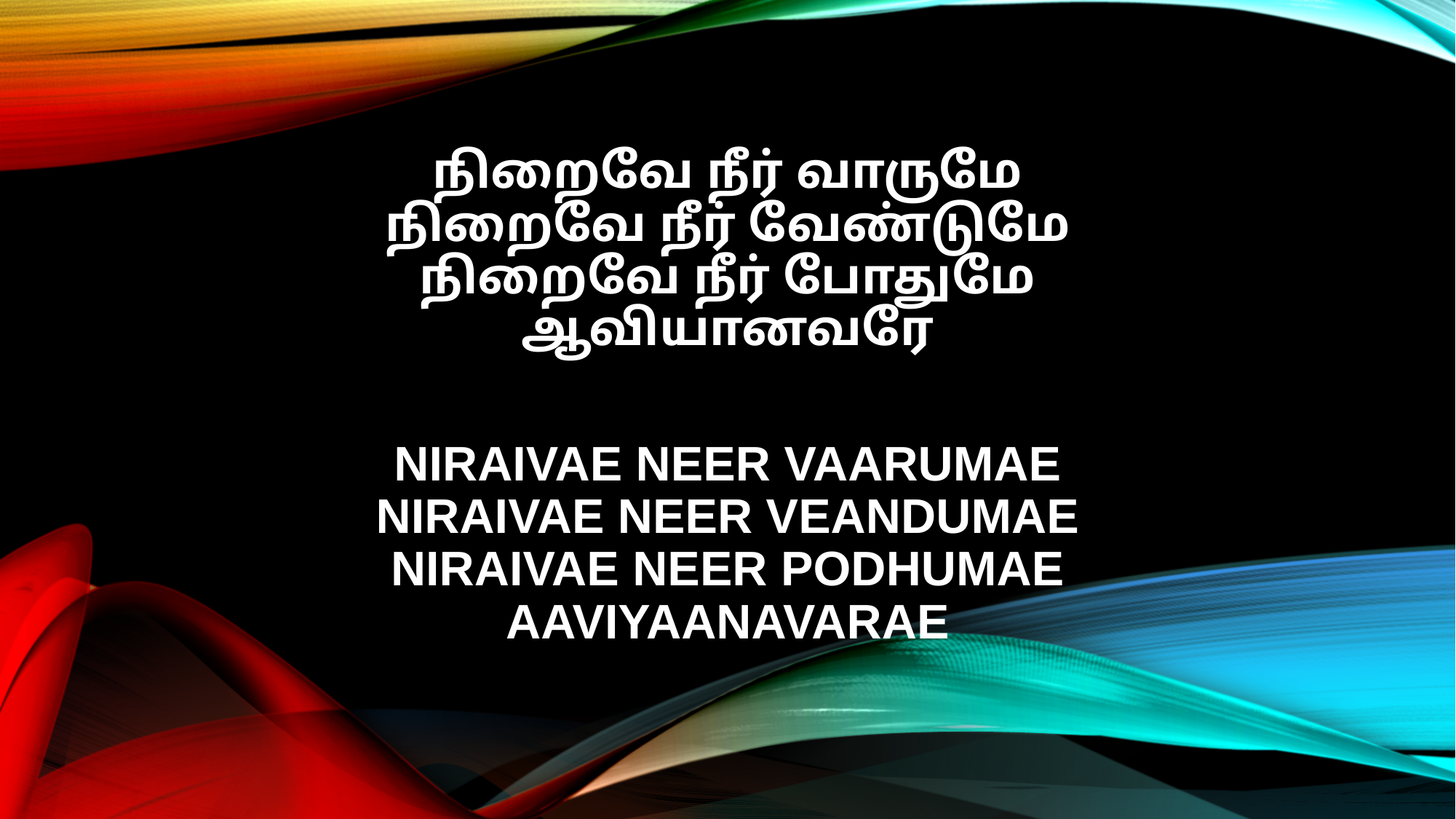

நிறைவே நீர் வாருமே
நிறைவே நீர் வேண்டுமே
நிறைவே நீர் போதுமே
ஆவியானவரே

NIRAIVAE NEER VAARUMAE
NIRAIVAE NEER VEANDUMAE
NIRAIVAE NEER PODHUMAE
AAVIYAANAVARAE